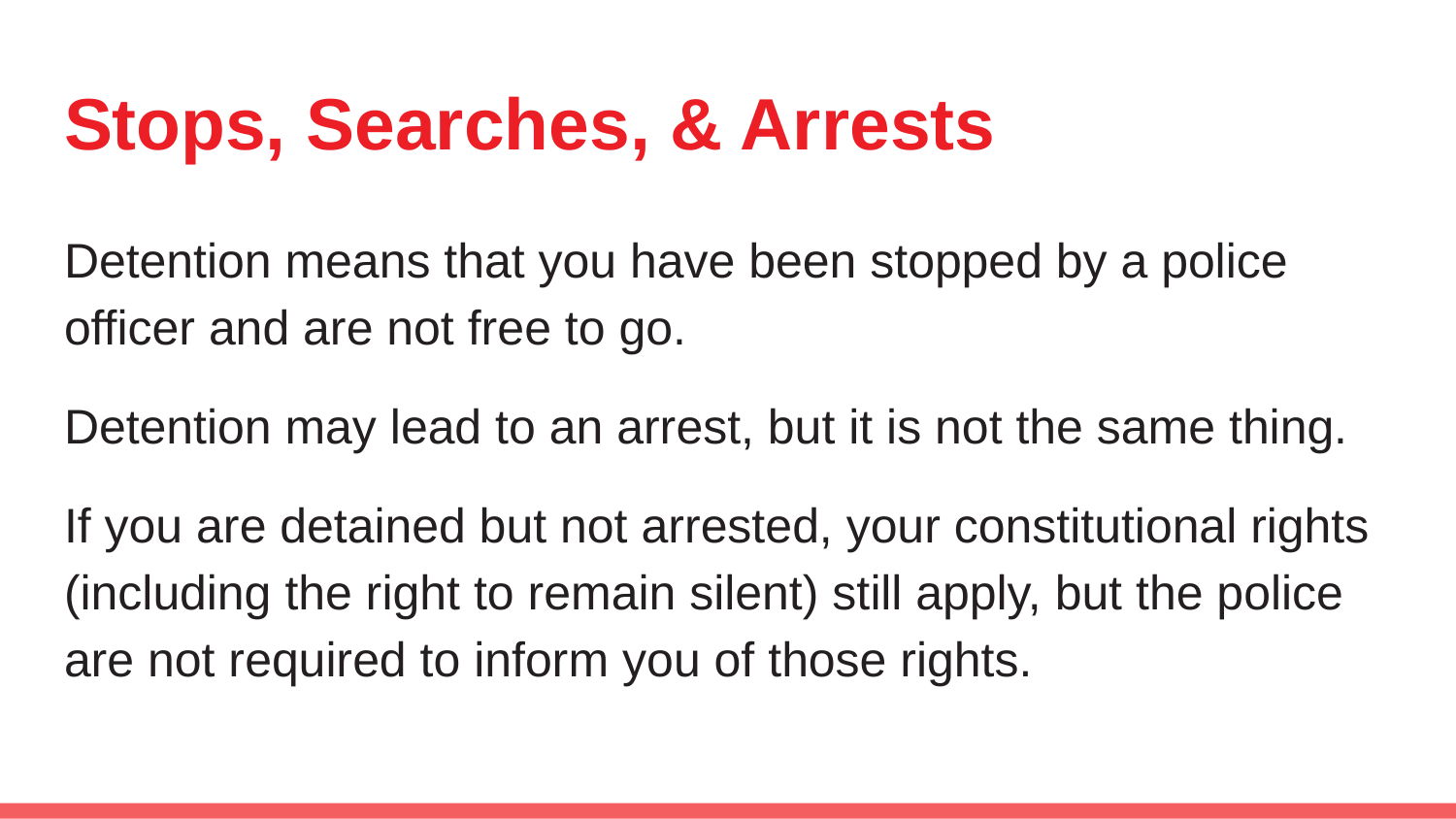

# Stops, Searches, & Arrests
Detention means that you have been stopped by a police officer and are not free to go.
Detention may lead to an arrest, but it is not the same thing.
If you are detained but not arrested, your constitutional rights (including the right to remain silent) still apply, but the police are not required to inform you of those rights.